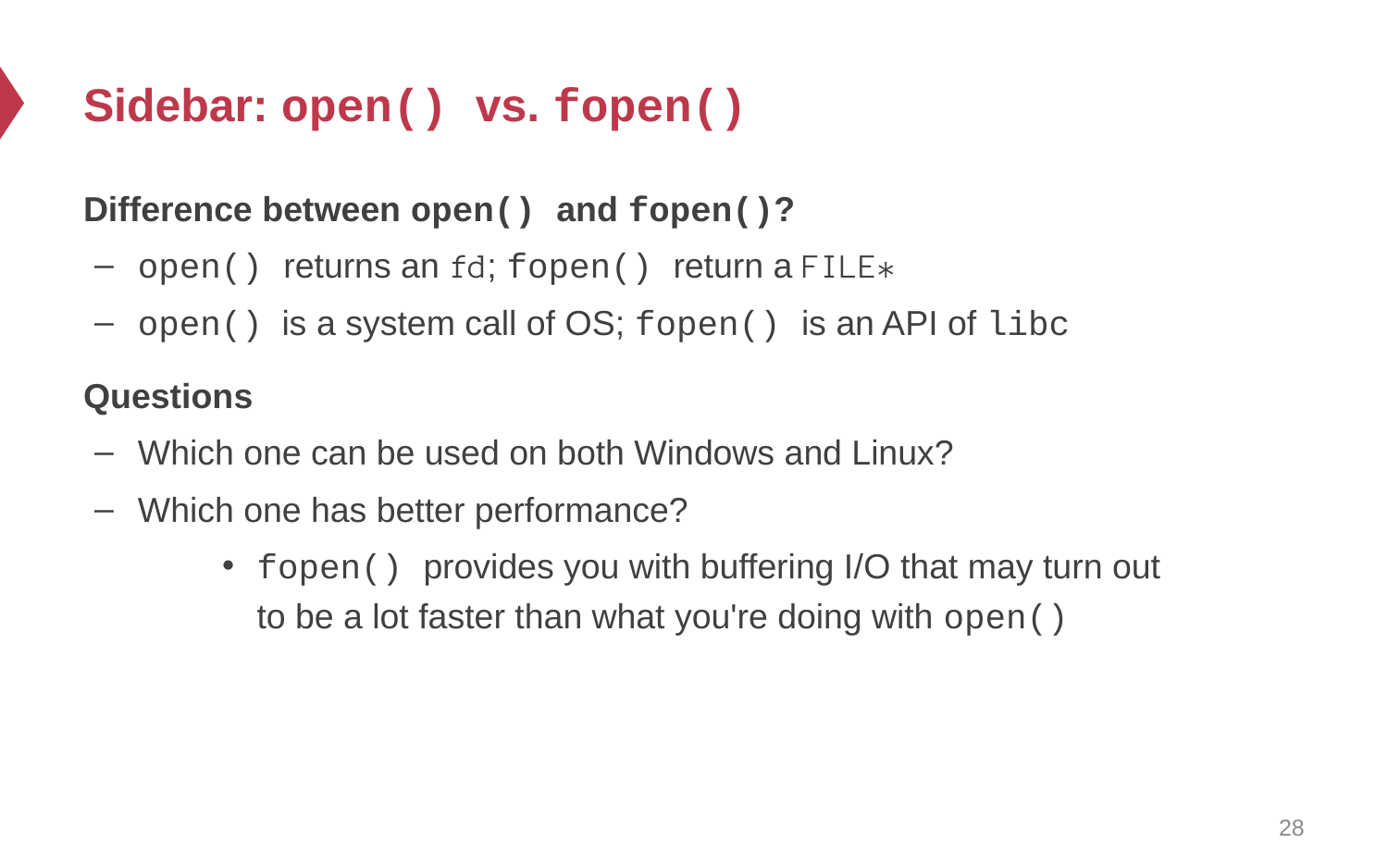

# Sidebar: open() vs. fopen()
Difference between open() and fopen()?
open() returns an fd; fopen() return a FILE*
open() is a system call of OS; fopen() is an API of libc
Questions
Which one can be used on both Windows and Linux?
Which one has better performance?
fopen() provides you with buffering I/O that may turn out
to be a lot faster than what you're doing with open()

28